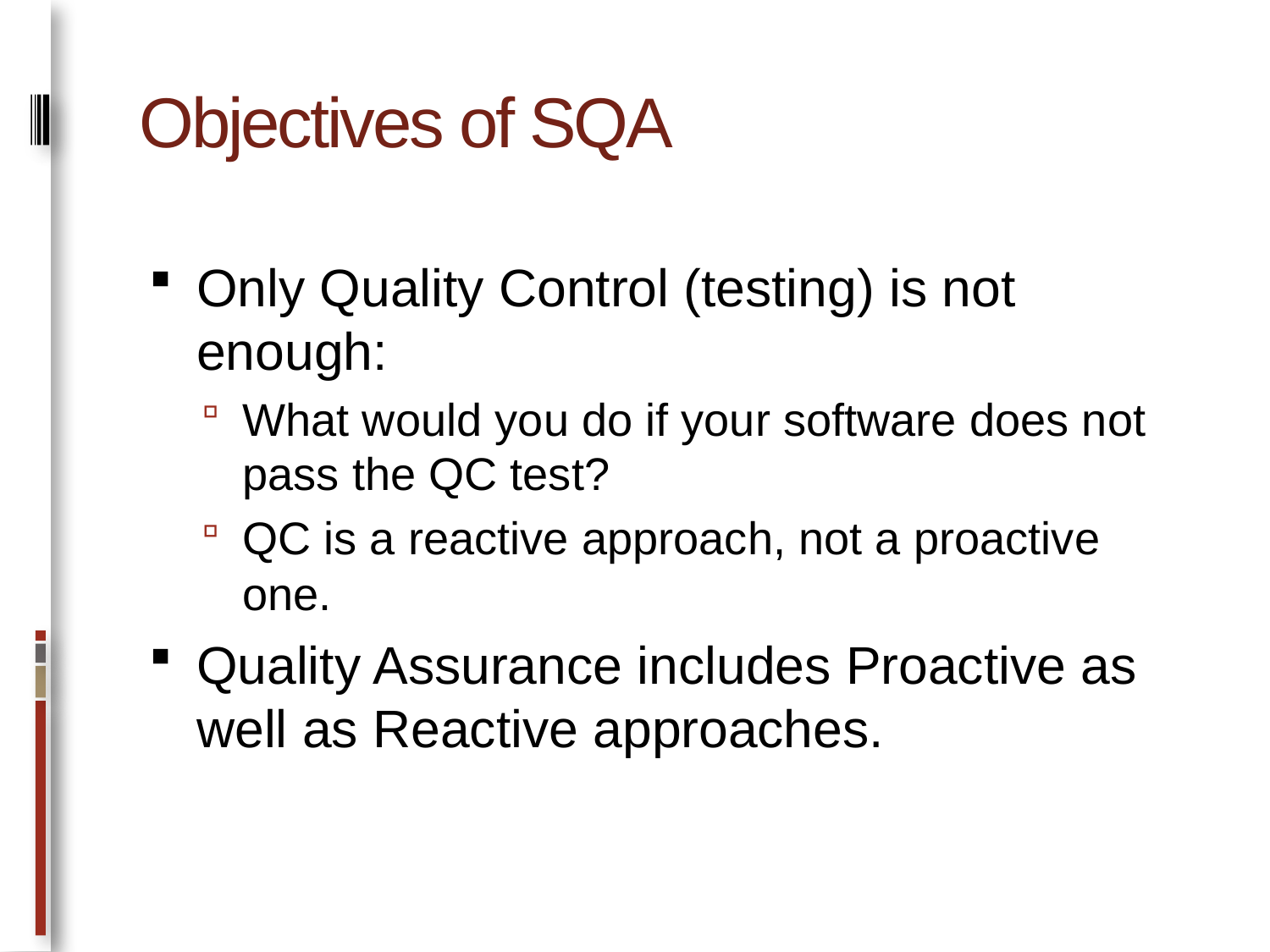

# Objectives of SQA
Only Quality Control (testing) is not enough:
What would you do if your software does not pass the QC test?
QC is a reactive approach, not a proactive one.
Quality Assurance includes Proactive as well as Reactive approaches.